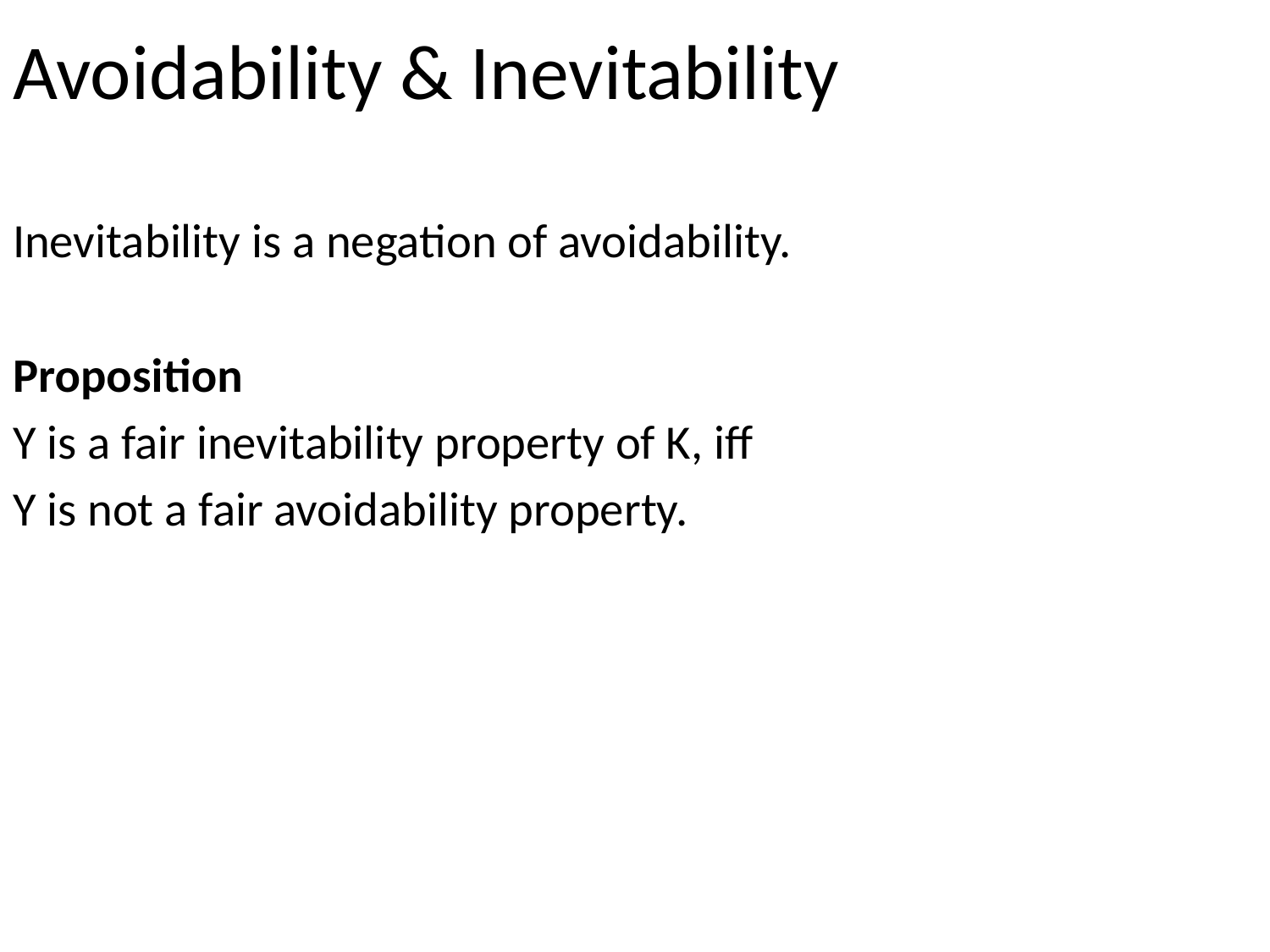

Avoidability & Inevitability

Inevitability is a negation of avoidability.

Proposition
Y is a fair inevitability property of K, iff
Y is not a fair avoidability property.